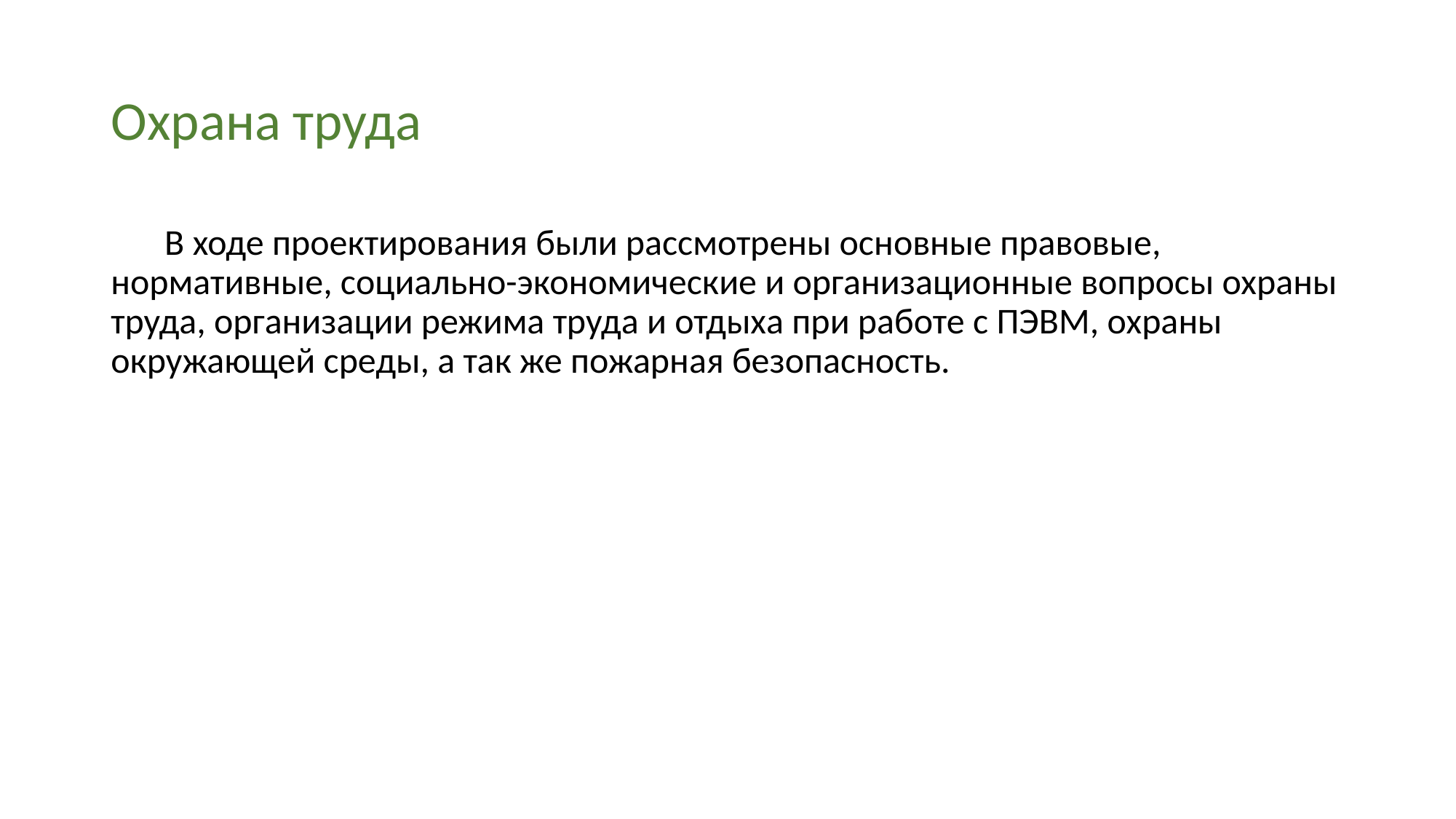

# Охрана труда
В ходе проектирования были рассмотрены основные правовые, нормативные, социально-экономические и организационные вопросы охраны труда, организации режима труда и отдыха при работе с ПЭВМ, охраны окружающей среды, а так же пожарная безопасность.